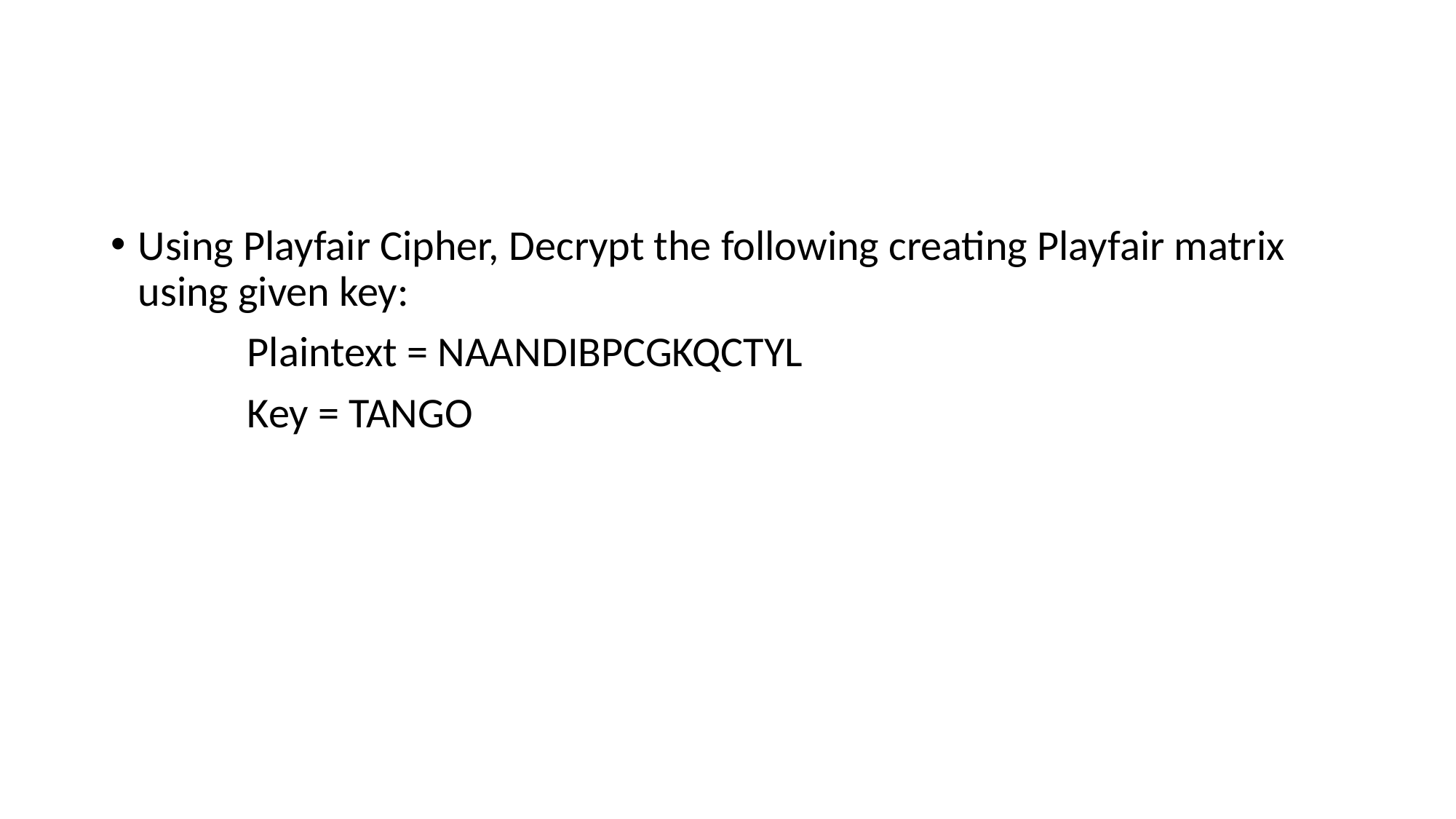

#
Using Playfair Cipher, Decrypt the following creating Playfair matrix   using given key:
		Plaintext = NAANDIBPCGKQCTYL
		Key = TANGO